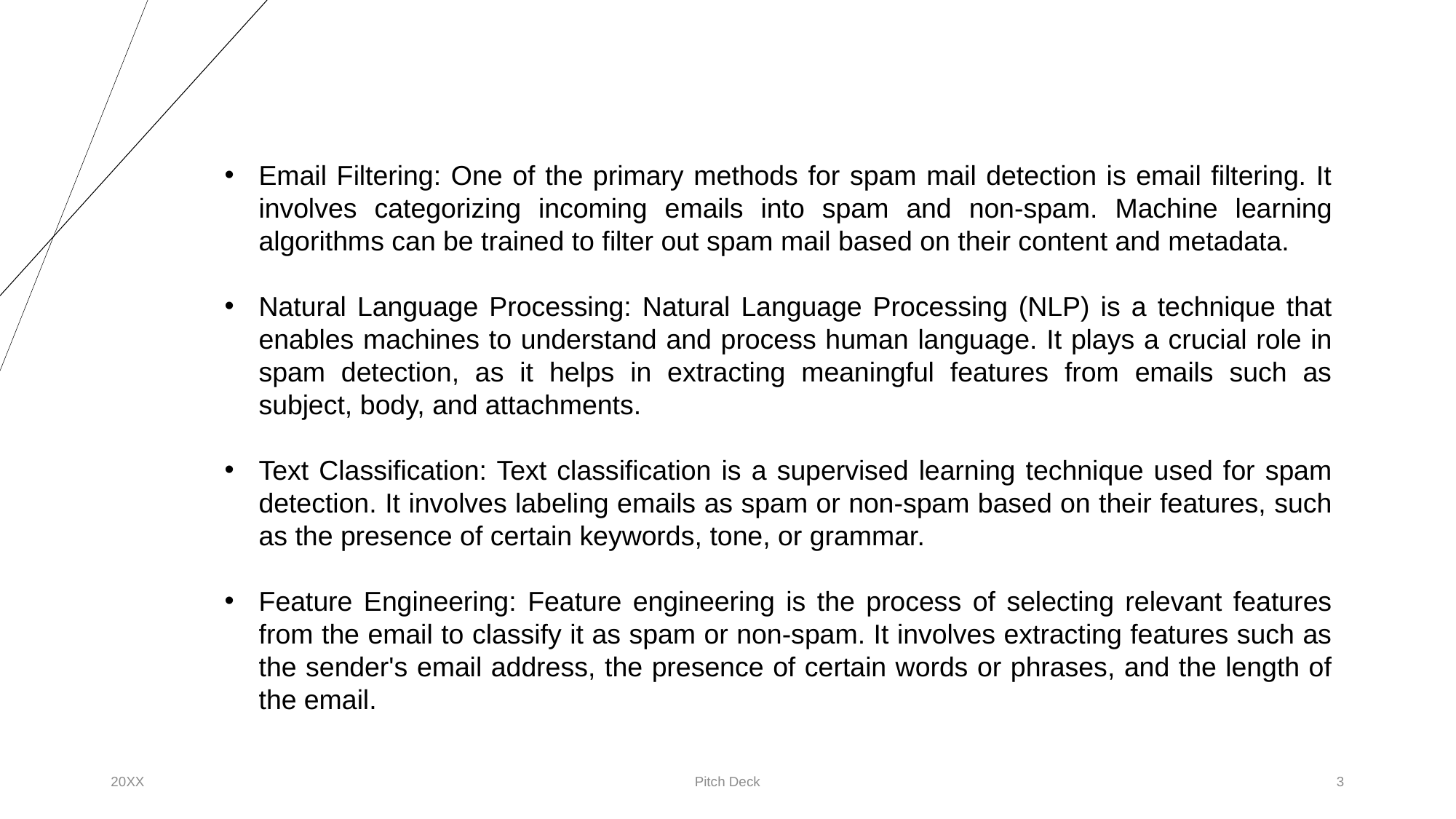

Email Filtering: One of the primary methods for spam mail detection is email filtering. It involves categorizing incoming emails into spam and non-spam. Machine learning algorithms can be trained to filter out spam mail based on their content and metadata.

Natural Language Processing: Natural Language Processing (NLP) is a technique that enables machines to understand and process human language. It plays a crucial role in spam detection, as it helps in extracting meaningful features from emails such as subject, body, and attachments.

Text Classification: Text classification is a supervised learning technique used for spam detection. It involves labeling emails as spam or non-spam based on their features, such as the presence of certain keywords, tone, or grammar.

Feature Engineering: Feature engineering is the process of selecting relevant features from the email to classify it as spam or non-spam. It involves extracting features such as the sender's email address, the presence of certain words or phrases, and the length of the email.
20XX
Pitch Deck
3